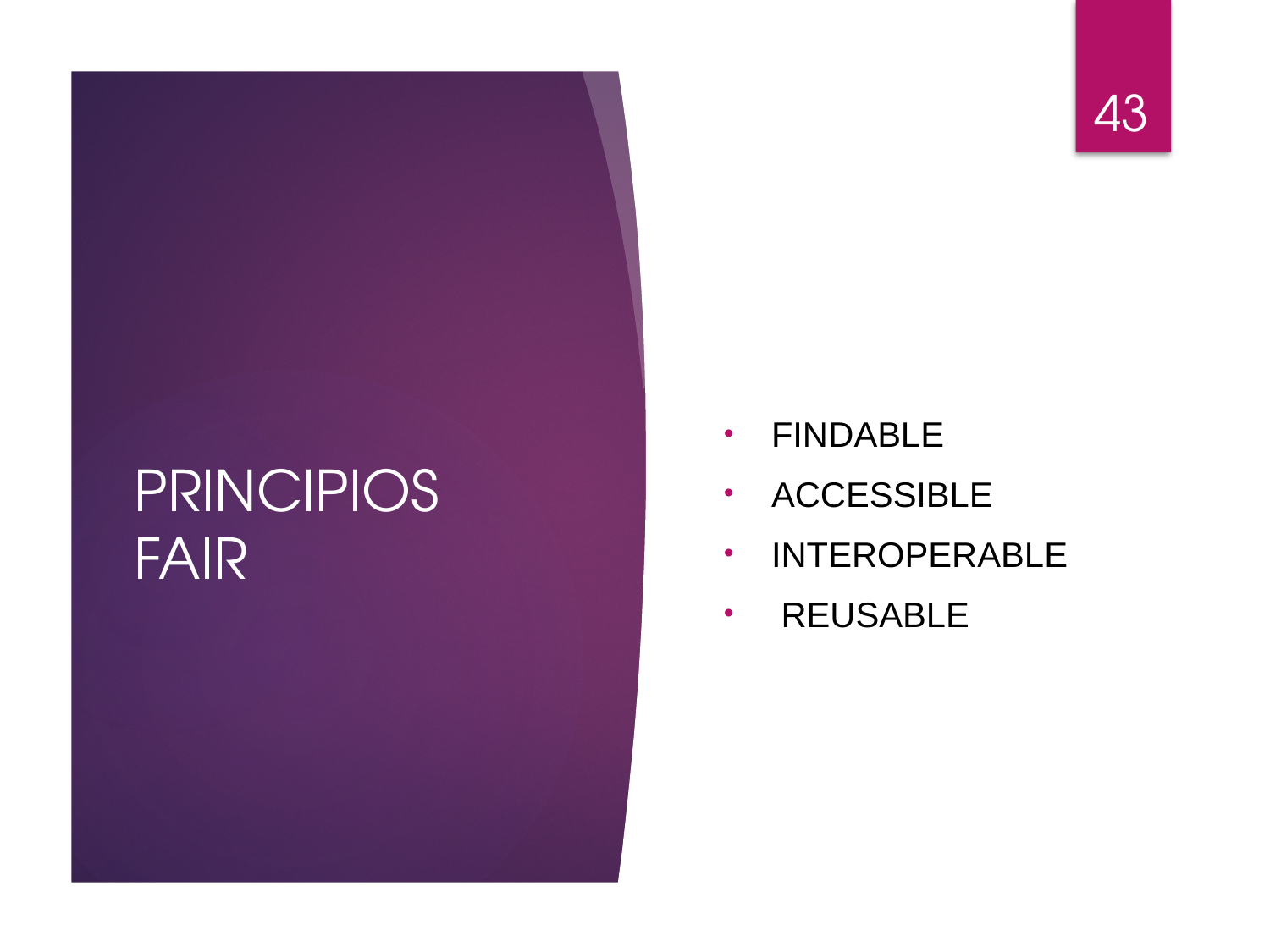

43
# PRINCIPIOS FAIR
Findable
Accessible
Interoperable
 Reusable